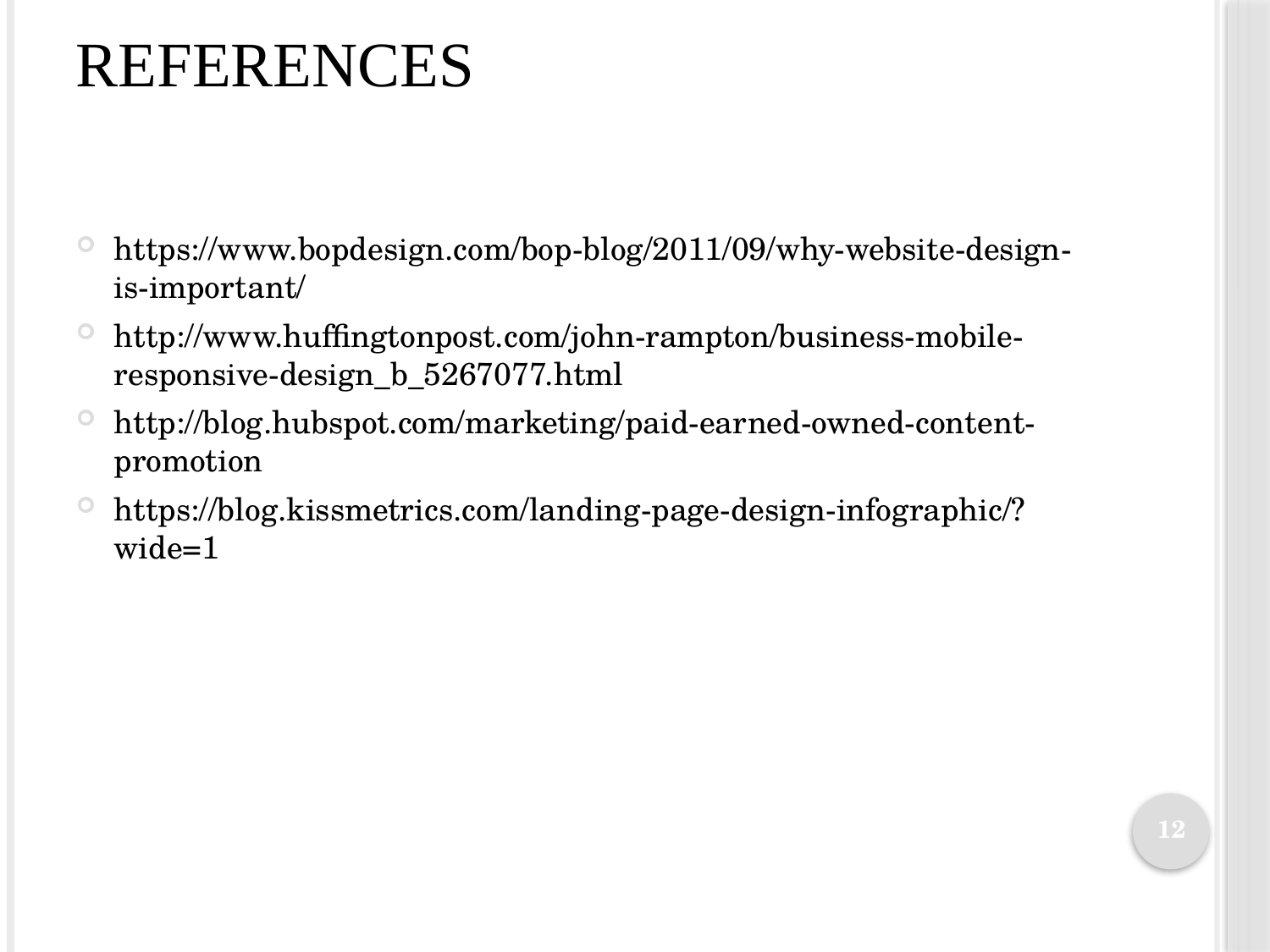

# RefeReNcEs
https://www.bopdesign.com/bop-blog/2011/09/why-website-design-is-important/
http://www.huffingtonpost.com/john-rampton/business-mobile-responsive-design_b_5267077.html
http://blog.hubspot.com/marketing/paid-earned-owned-content-promotion
https://blog.kissmetrics.com/landing-page-design-infographic/?wide=1

12